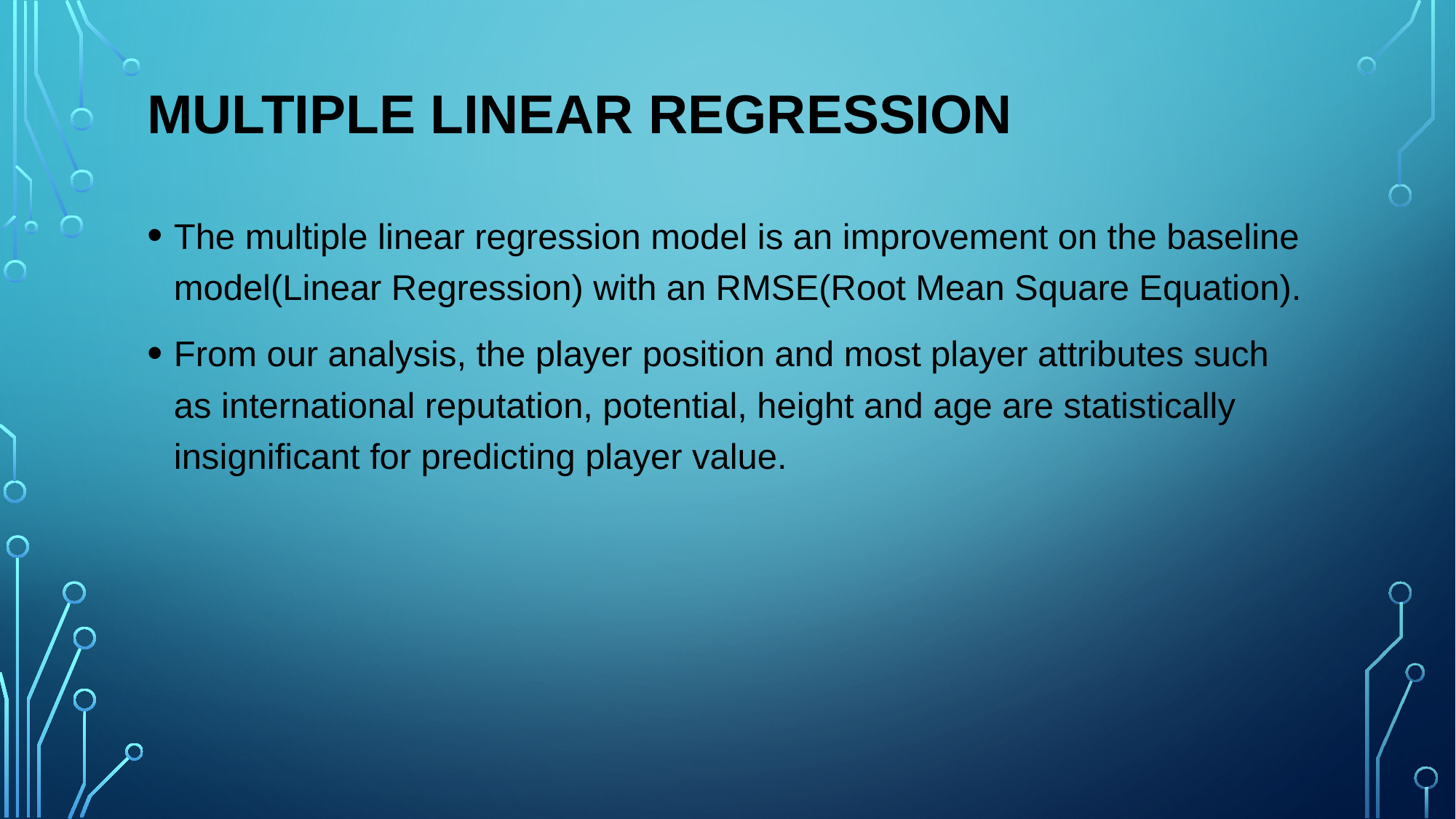

# Multiple Linear Regression
The multiple linear regression model is an improvement on the baseline model(Linear Regression) with an RMSE(Root Mean Square Equation).
From our analysis, the player position and most player attributes such as international reputation, potential, height and age are statistically insignificant for predicting player value.